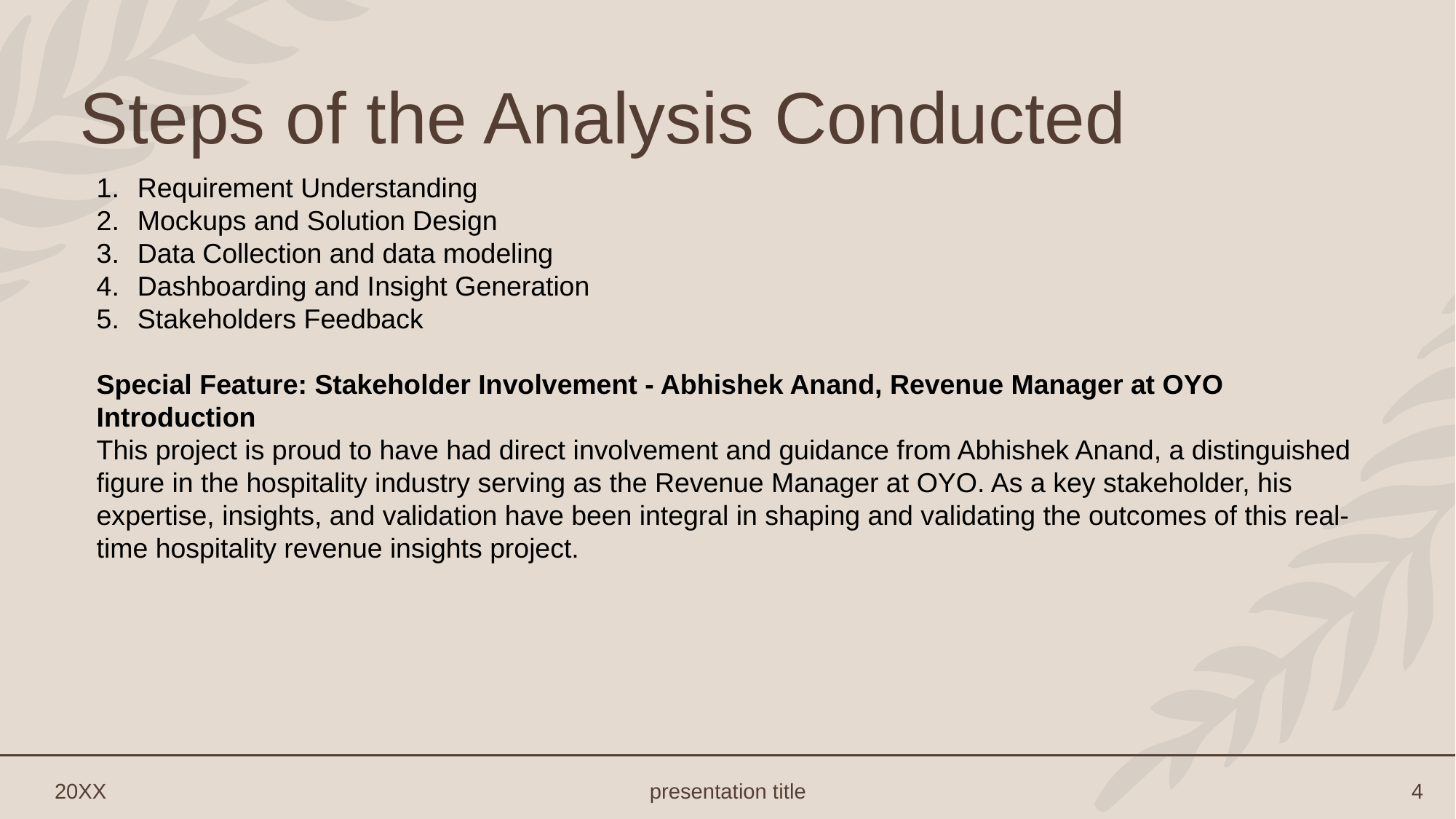

# Steps of the Analysis Conducted
Requirement Understanding
Mockups and Solution Design
Data Collection and data modeling
Dashboarding and Insight Generation
Stakeholders Feedback

Special Feature: Stakeholder Involvement - Abhishek Anand, Revenue Manager at OYO
Introduction
This project is proud to have had direct involvement and guidance from Abhishek Anand, a distinguished figure in the hospitality industry serving as the Revenue Manager at OYO. As a key stakeholder, his expertise, insights, and validation have been integral in shaping and validating the outcomes of this real-time hospitality revenue insights project.

20XX
presentation title
4